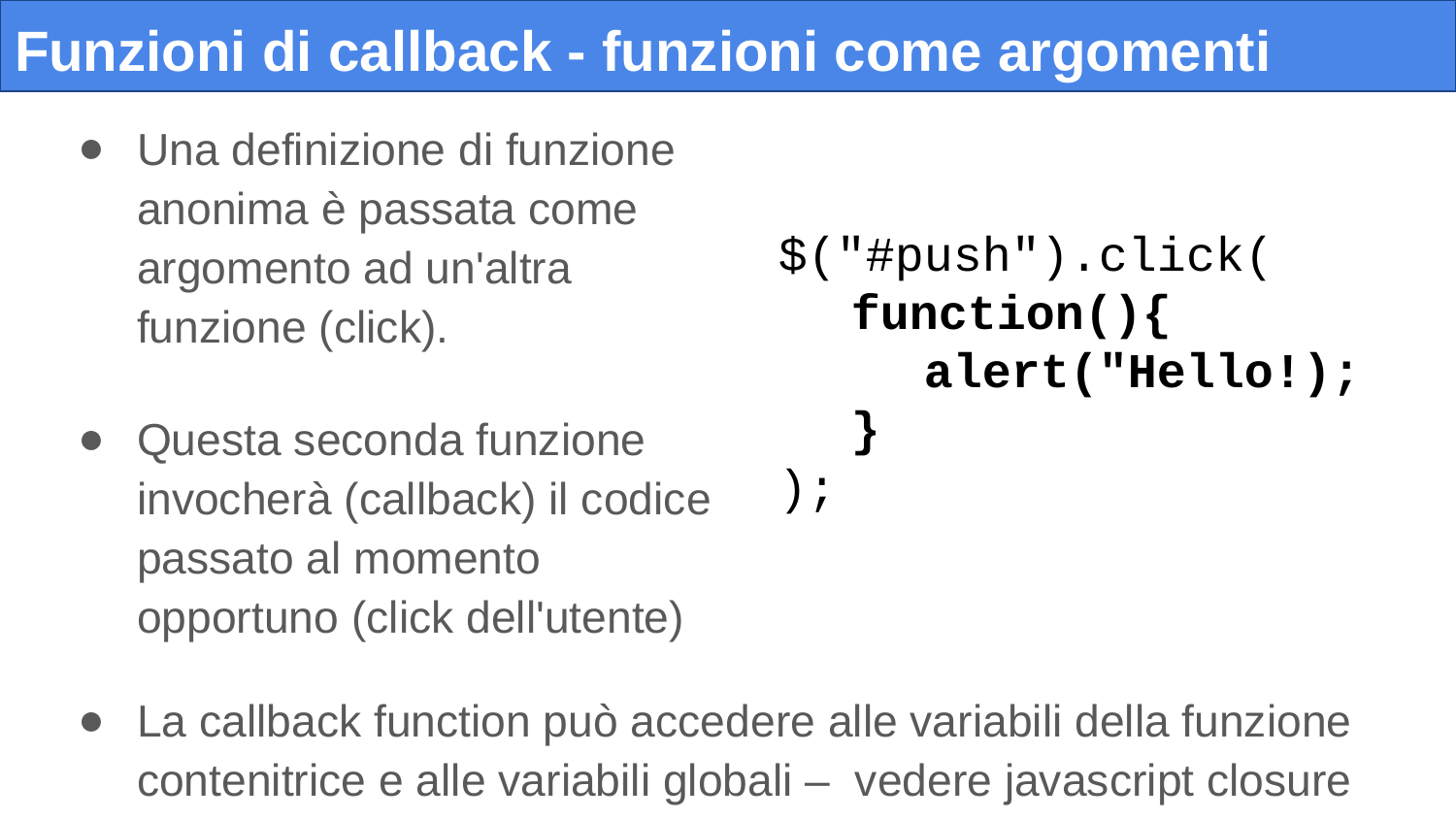

# Funzioni di callback - funzioni come argomenti
Una definizione di funzione anonima è passata come argomento ad un'altra funzione (click).
Questa seconda funzione invocherà (callback) il codice passato al momento opportuno (click dell'utente)
$("#push").click(
function(){
alert("Hello!);
}
);

La callback function può accedere alle variabili della funzione contenitrice e alle variabili globali –  vedere javascript closure